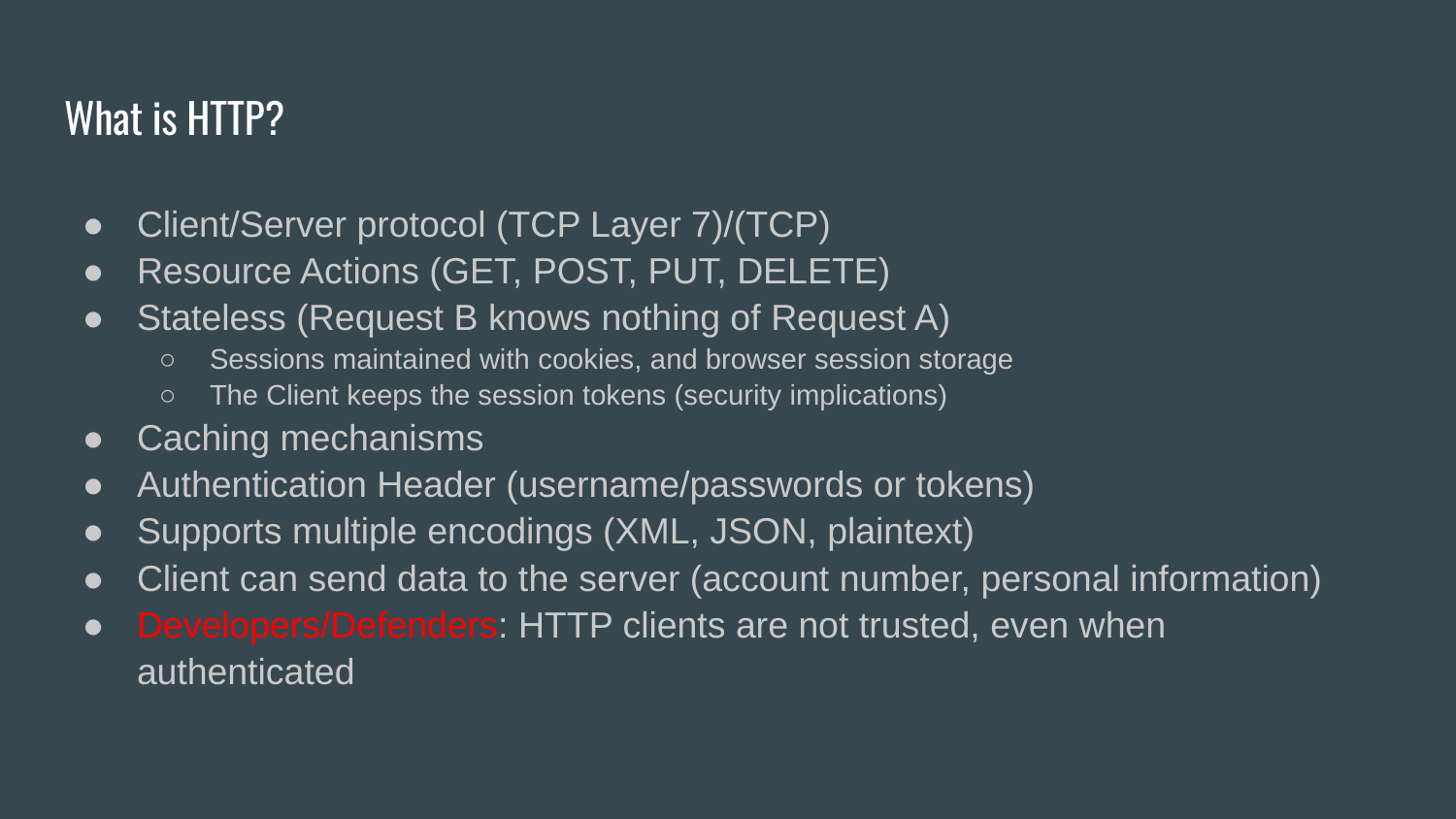

# What is HTTP?
Client/Server protocol (TCP Layer 7)/(TCP)
Resource Actions (GET, POST, PUT, DELETE)
Stateless (Request B knows nothing of Request A)
Sessions maintained with cookies, and browser session storage
The Client keeps the session tokens (security implications)
Caching mechanisms
Authentication Header (username/passwords or tokens)
Supports multiple encodings (XML, JSON, plaintext)
Client can send data to the server (account number, personal information)
Developers/Defenders: HTTP clients are not trusted, even when authenticated